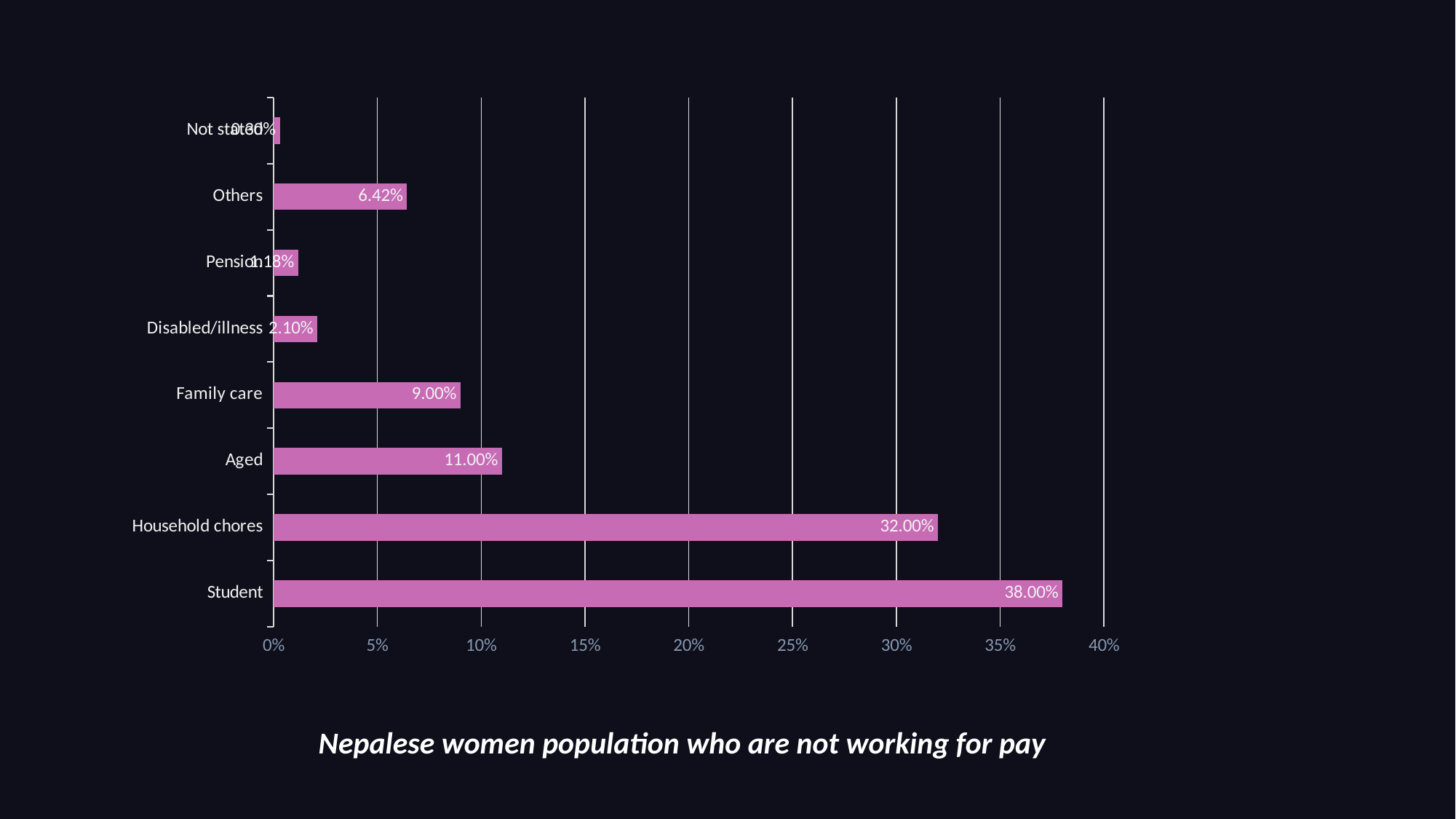

### Chart

| Category | Column1 |
|---|---|
| Student | 0.38 |
| Household chores | 0.32 |
| Aged | 0.11 |
| Family care | 0.09 |
| Disabled/illness | 0.021 |
| Pension | 0.0118 |
| Others | 0.0642 |
| Not stated | 0.003 |
Nepalese women population who are not working for pay